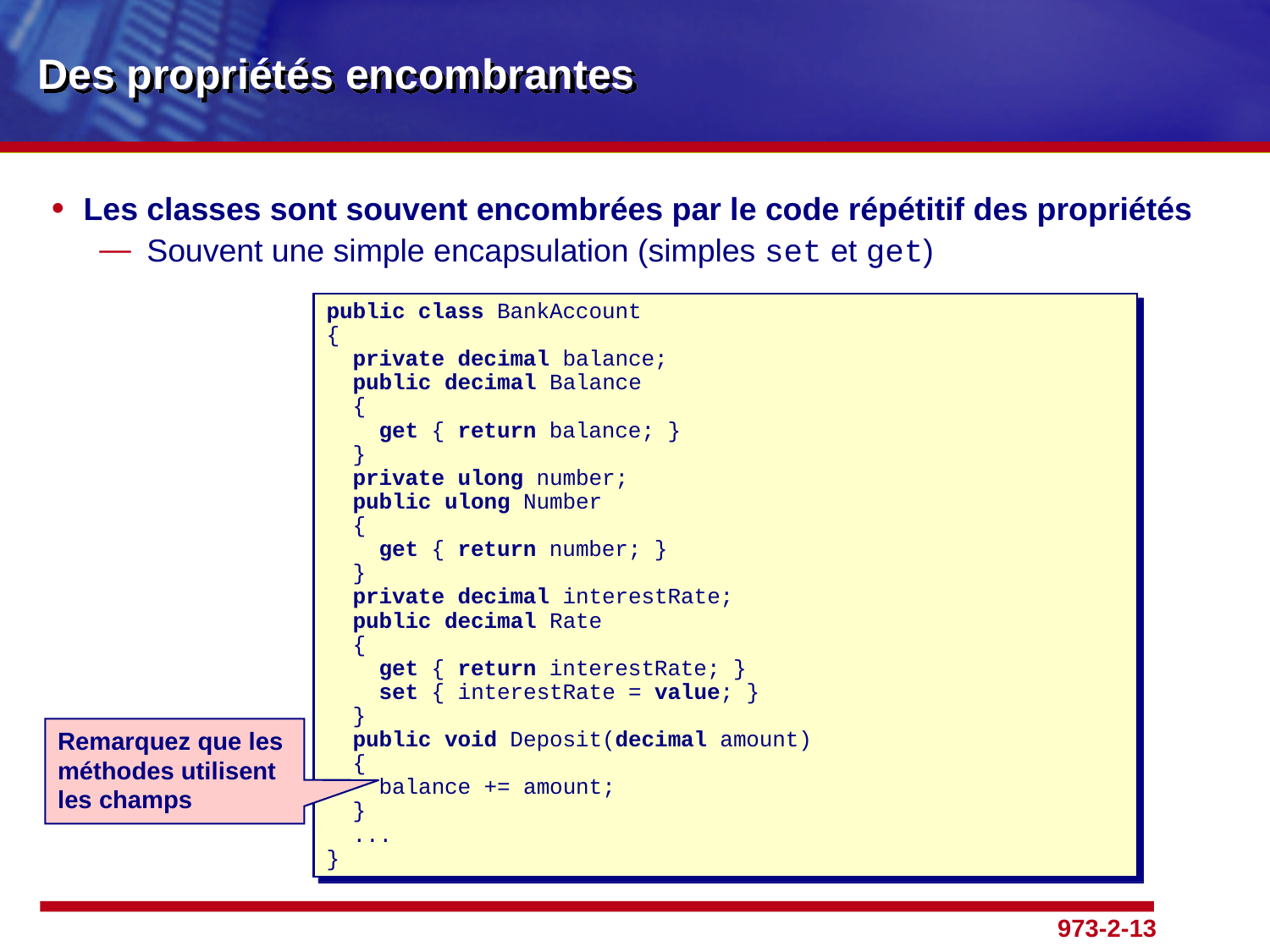

# Des propriétés encombrantes
Les classes sont souvent encombrées par le code répétitif des propriétés
Souvent une simple encapsulation (simples set et get)
public class BankAccount
{
  private decimal balance;
  public decimal Balance
  {
    get { return balance; }
  }
  private ulong number;
  public ulong Number
  {
    get { return number; }
  }
  private decimal interestRate;
  public decimal Rate
  {
    get { return interestRate; }
    set { interestRate = value; }
  }
  public void Deposit(decimal amount)
  {
    balance += amount;
  }
  ...
}
Remarquez que les méthodes utilisent les champs